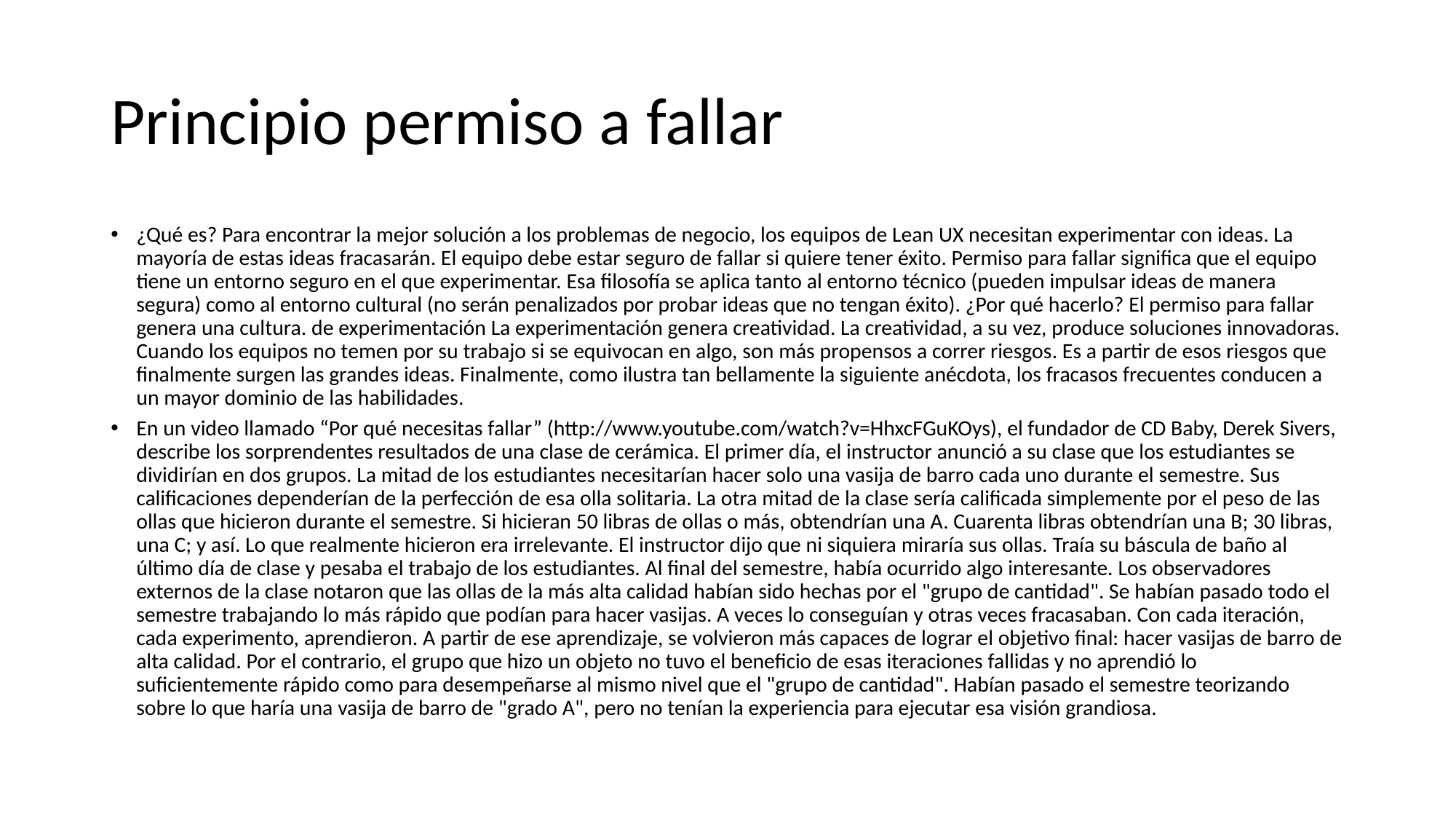

# Principio permiso a fallar
¿Qué es? Para encontrar la mejor solución a los problemas de negocio, los equipos de Lean UX necesitan experimentar con ideas. La mayoría de estas ideas fracasarán. El equipo debe estar seguro de fallar si quiere tener éxito. Permiso para fallar significa que el equipo tiene un entorno seguro en el que experimentar. Esa filosofía se aplica tanto al entorno técnico (pueden impulsar ideas de manera segura) como al entorno cultural (no serán penalizados por probar ideas que no tengan éxito). ¿Por qué hacerlo? El permiso para fallar genera una cultura. de experimentación La experimentación genera creatividad. La creatividad, a su vez, produce soluciones innovadoras. Cuando los equipos no temen por su trabajo si se equivocan en algo, son más propensos a correr riesgos. Es a partir de esos riesgos que finalmente surgen las grandes ideas. Finalmente, como ilustra tan bellamente la siguiente anécdota, los fracasos frecuentes conducen a un mayor dominio de las habilidades.
En un video llamado “Por qué necesitas fallar” (http://www.youtube.com/watch?v=HhxcFGuKOys), el fundador de CD Baby, Derek Sivers, describe los sorprendentes resultados de una clase de cerámica. El primer día, el instructor anunció a su clase que los estudiantes se dividirían en dos grupos. La mitad de los estudiantes necesitarían hacer solo una vasija de barro cada uno durante el semestre. Sus calificaciones dependerían de la perfección de esa olla solitaria. La otra mitad de la clase sería calificada simplemente por el peso de las ollas que hicieron durante el semestre. Si hicieran 50 libras de ollas o más, obtendrían una A. Cuarenta libras obtendrían una B; 30 libras, una C; y así. Lo que realmente hicieron era irrelevante. El instructor dijo que ni siquiera miraría sus ollas. Traía su báscula de baño al último día de clase y pesaba el trabajo de los estudiantes. Al final del semestre, había ocurrido algo interesante. Los observadores externos de la clase notaron que las ollas de la más alta calidad habían sido hechas por el "grupo de cantidad". Se habían pasado todo el semestre trabajando lo más rápido que podían para hacer vasijas. A veces lo conseguían y otras veces fracasaban. Con cada iteración, cada experimento, aprendieron. A partir de ese aprendizaje, se volvieron más capaces de lograr el objetivo final: hacer vasijas de barro de alta calidad. Por el contrario, el grupo que hizo un objeto no tuvo el beneficio de esas iteraciones fallidas y no aprendió lo suficientemente rápido como para desempeñarse al mismo nivel que el "grupo de cantidad". Habían pasado el semestre teorizando sobre lo que haría una vasija de barro de "grado A", pero no tenían la experiencia para ejecutar esa visión grandiosa.